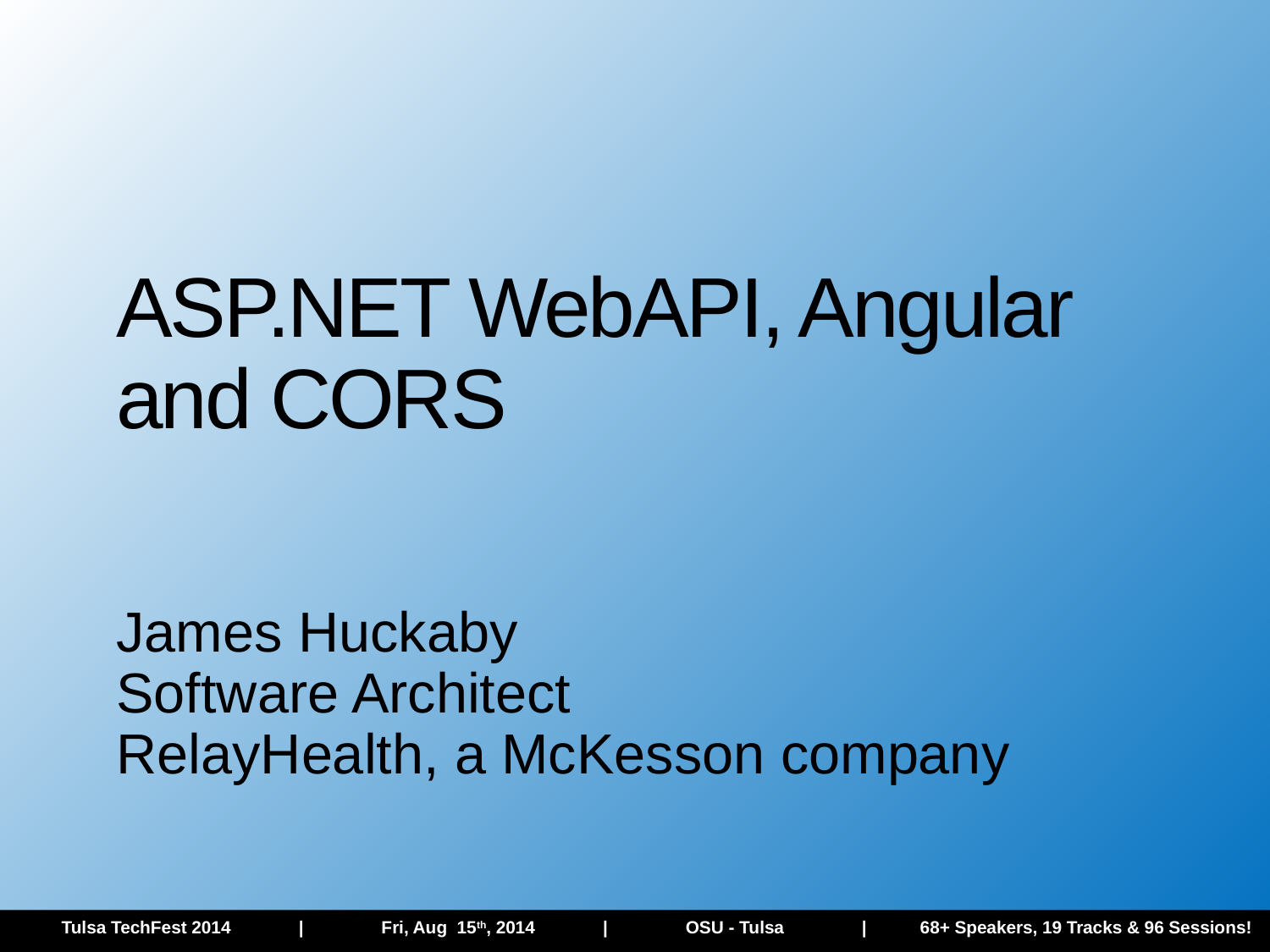

ASP.NET WebAPI, Angular and CORS
James Huckaby
Software Architect
RelayHealth, a McKesson company